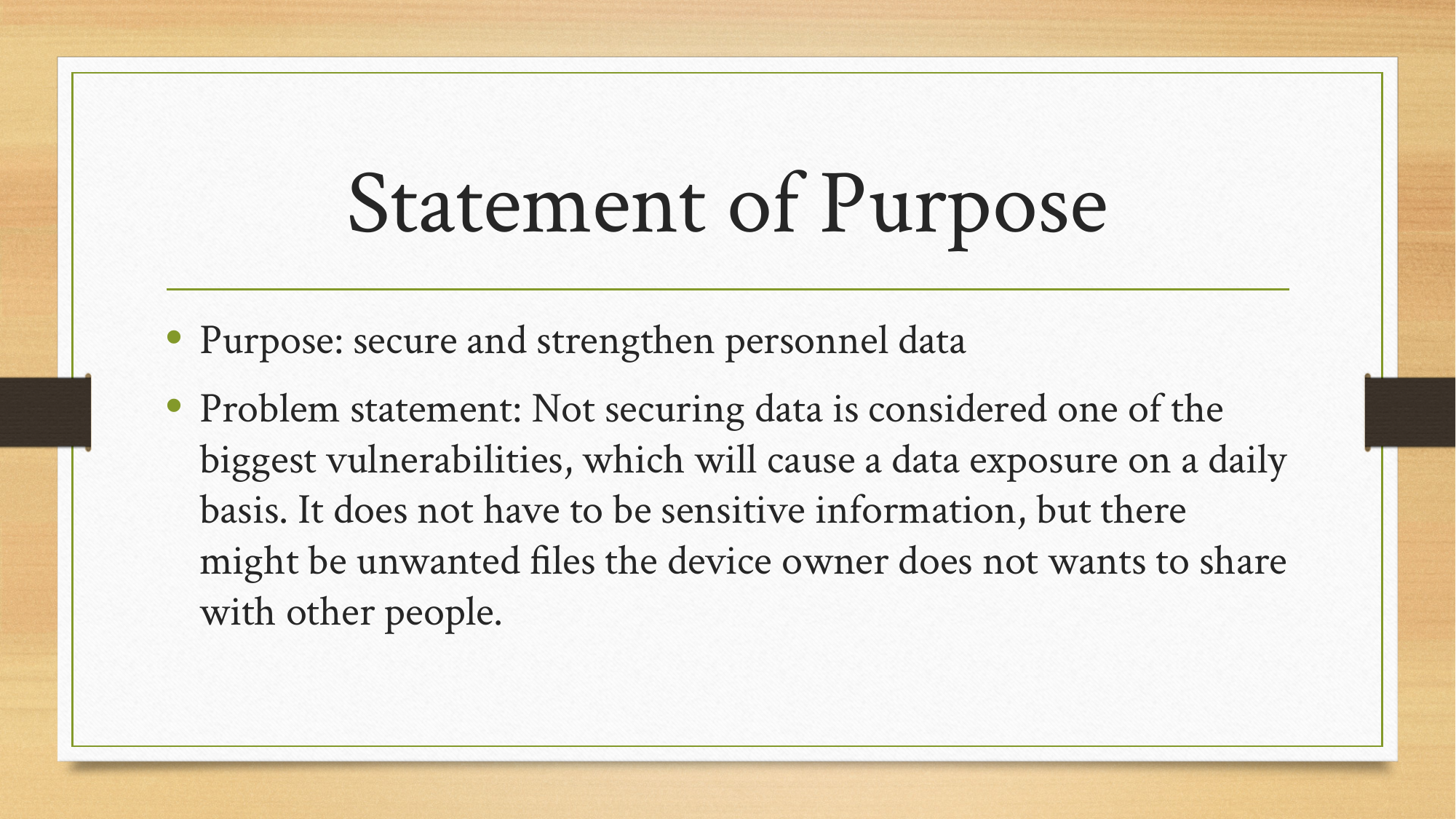

# Statement of Purpose
Purpose: secure and strengthen personnel data
Problem statement: Not securing data is considered one of the biggest vulnerabilities, which will cause a data exposure on a daily basis. It does not have to be sensitive information, but there might be unwanted files the device owner does not wants to share with other people.